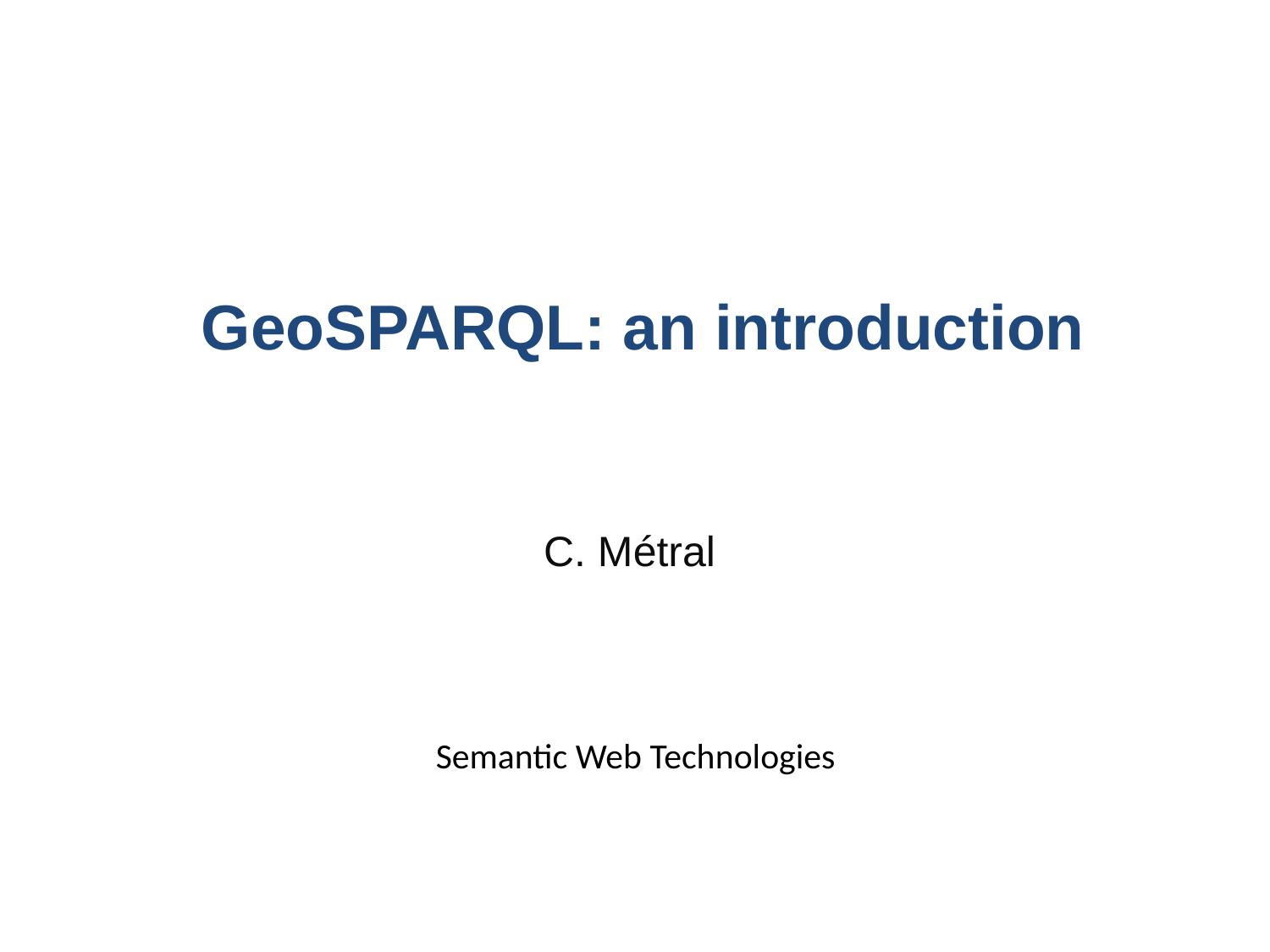

# GeoSPARQL: an introduction
C. Métral
Semantic Web Technologies